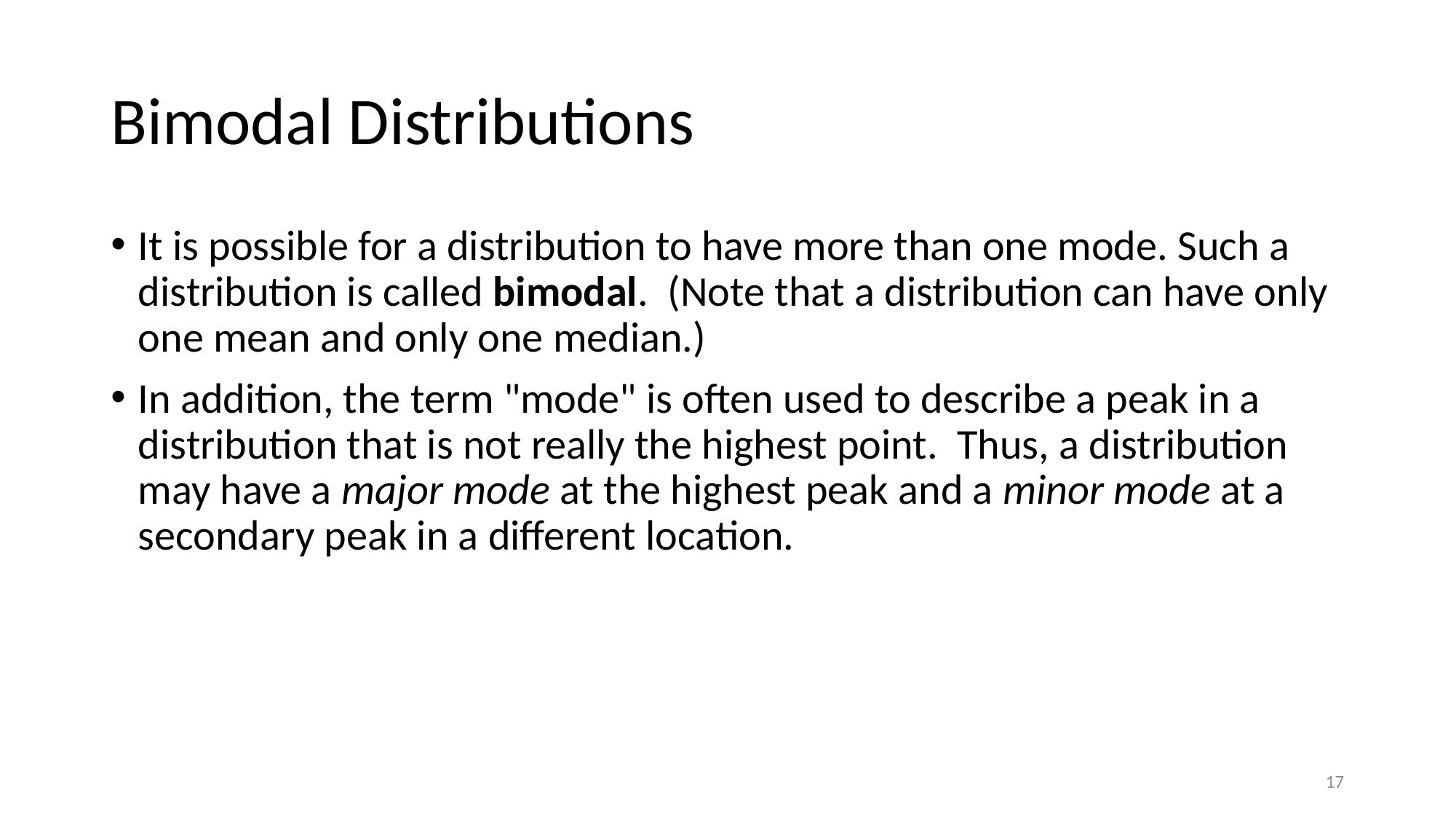

# Bimodal Distributions
It is possible for a distribution to have more than one mode. Such a distribution is called bimodal.  (Note that a distribution can have only one mean and only one median.)
In addition, the term "mode" is often used to describe a peak in a distribution that is not really the highest point.  Thus, a distribution may have a major mode at the highest peak and a minor mode at a secondary peak in a different location.
17